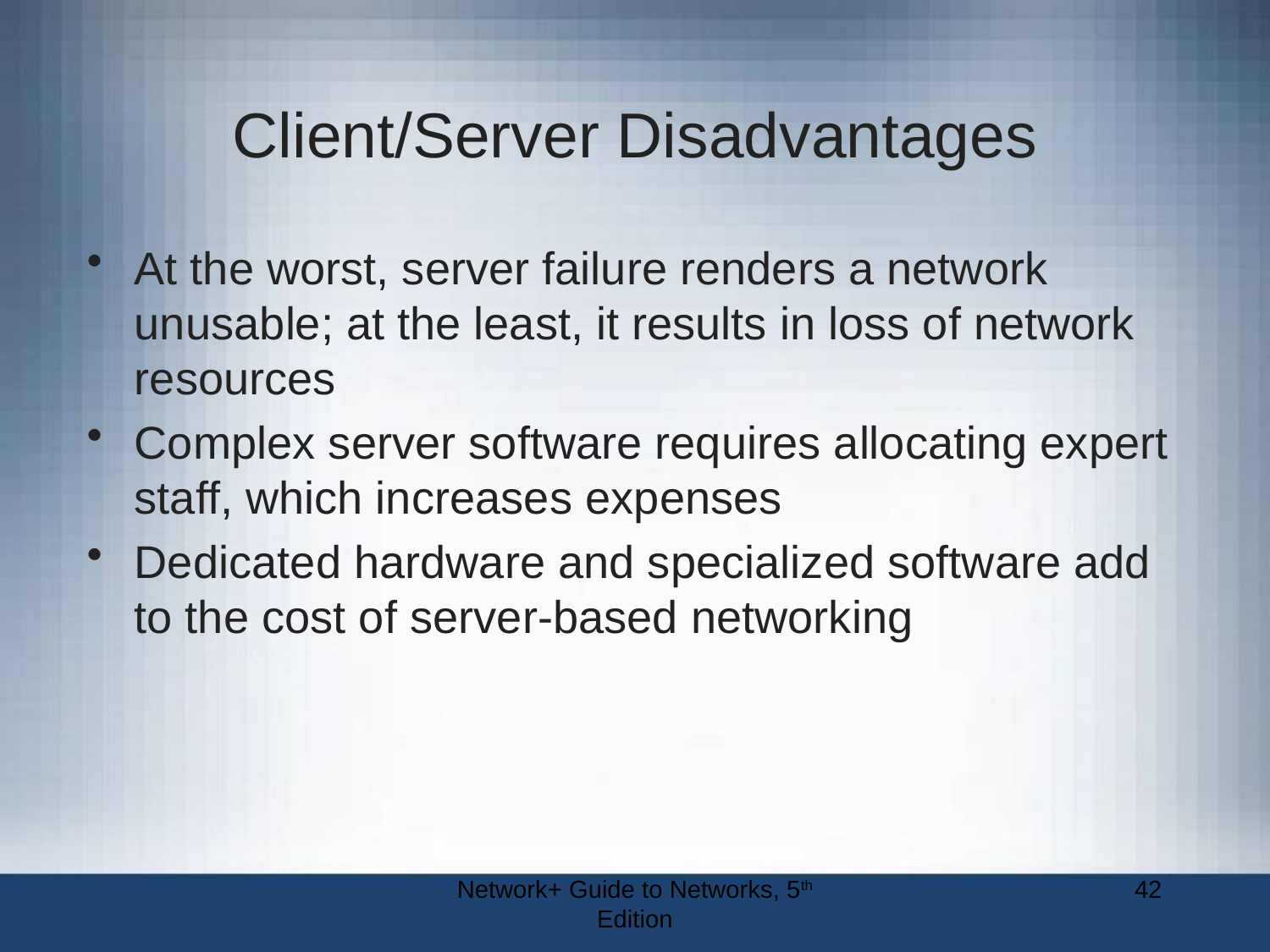

# Client/Server Disadvantages
At the worst, server failure renders a network unusable; at the least, it results in loss of network resources
Complex server software requires allocating expert staff, which increases expenses
Dedicated hardware and specialized software add to the cost of server-based networking
Network+ Guide to Networks, 5th Edition
42